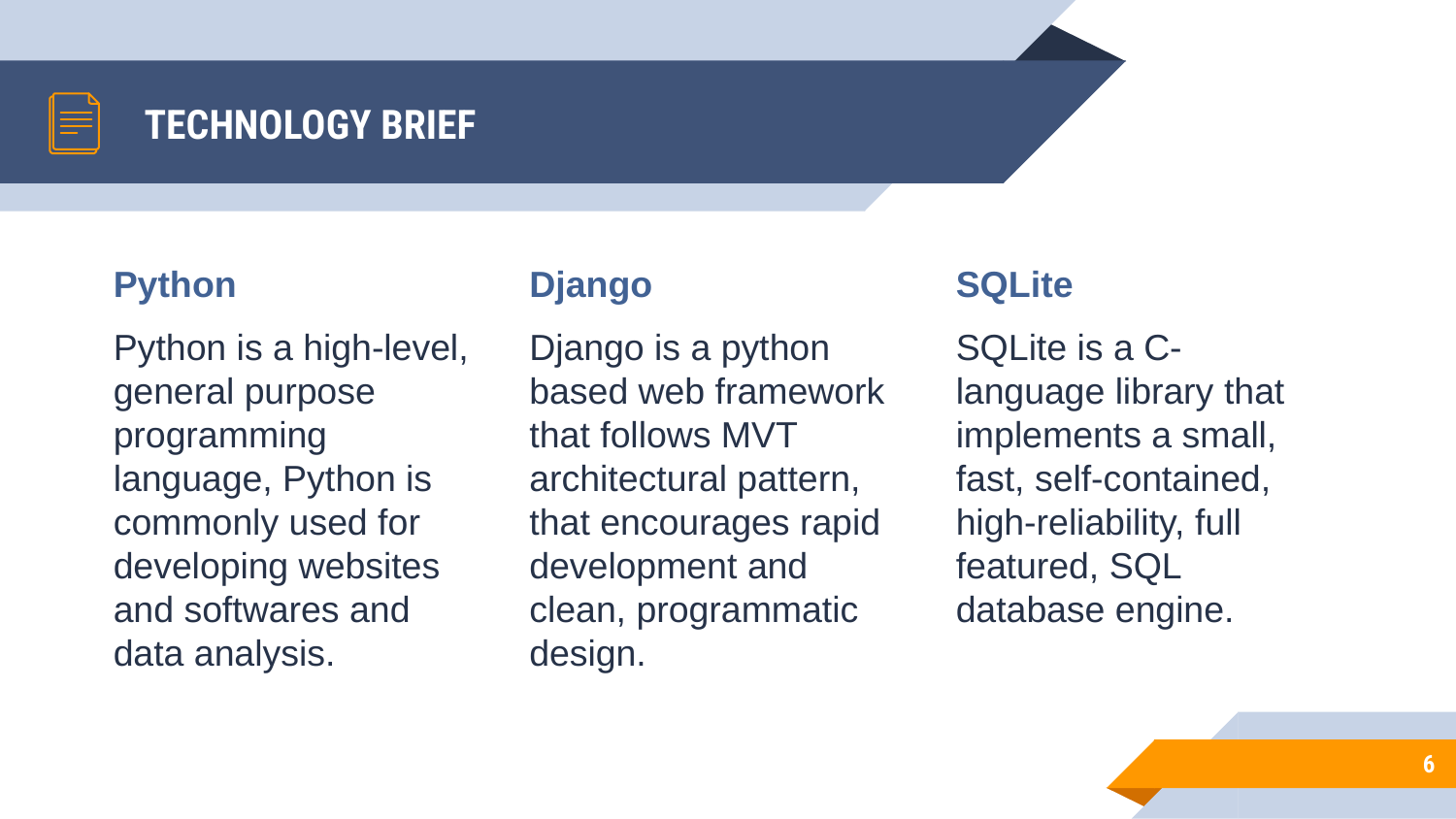

# TECHNOLOGY BRIEF

Python
Python is a high-level, general purpose programming language, Python is commonly used for developing websites and softwares and data analysis.
Django
Django is a python based web framework that follows MVT architectural pattern, that encourages rapid development and clean, programmatic design.
SQLite
SQLite is a C-language library that implements a small, fast, self-contained, high-reliability, full featured, SQL database engine.

6